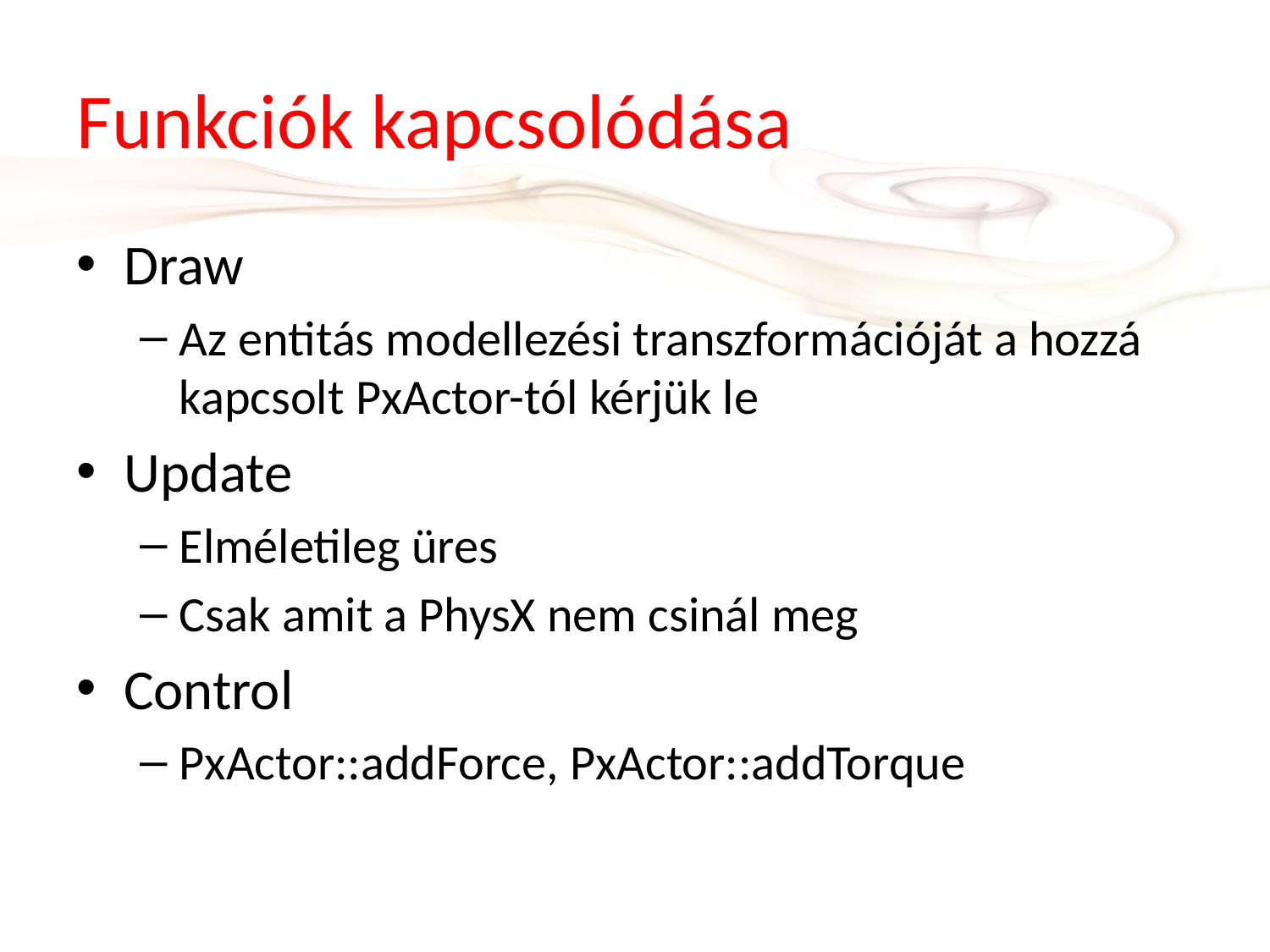

# Funkciók kapcsolódása
Draw
Az entitás modellezési transzformációját a hozzá kapcsolt PxActor-tól kérjük le
Update
Elméletileg üres
Csak amit a PhysX nem csinál meg
Control
PxActor::addForce, PxActor::addTorque